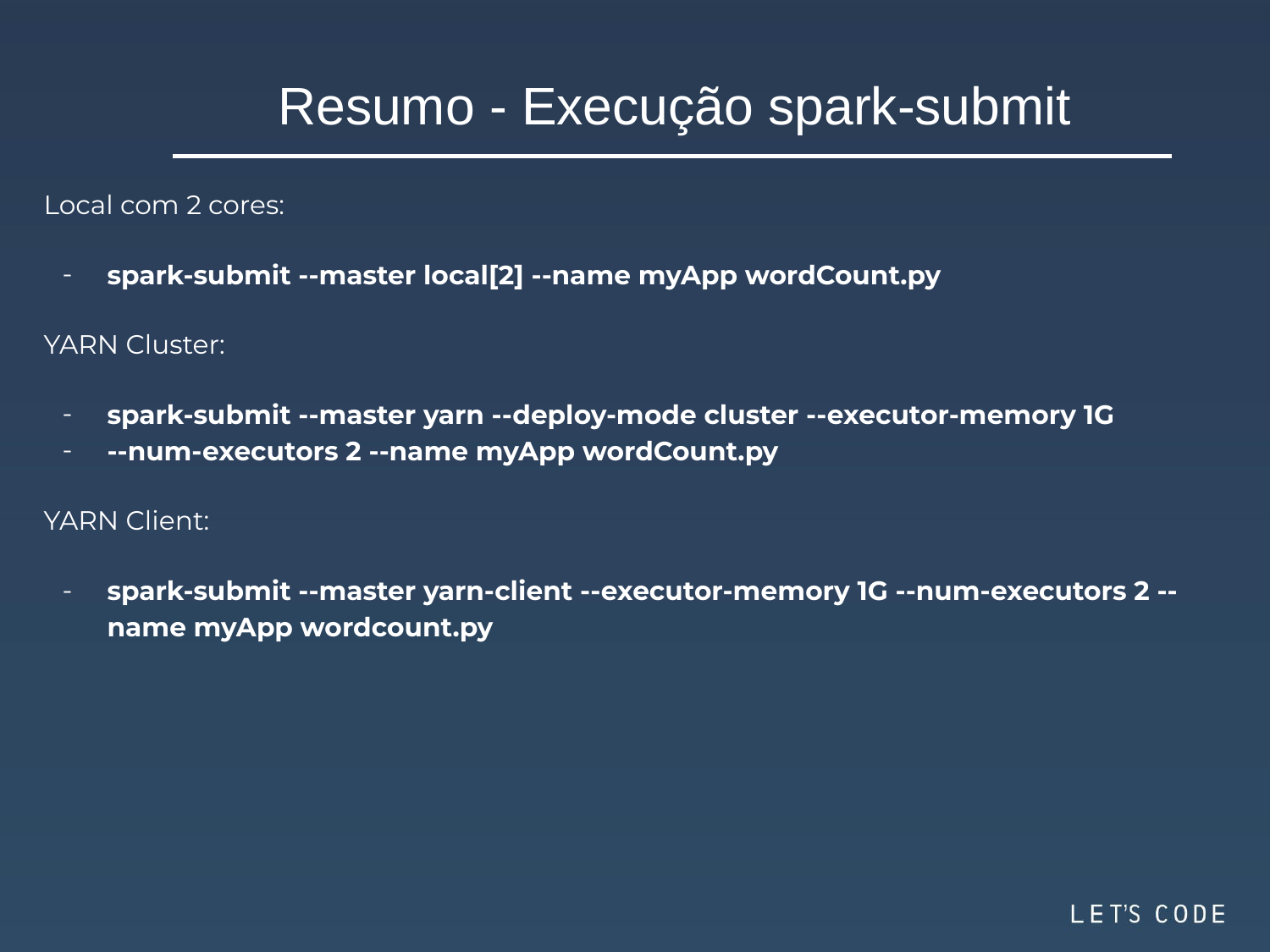

Resumo - Execução spark-submit

Local com 2 cores:
spark-submit --master local[2] --name myApp wordCount.py
YARN Cluster:
spark-submit --master yarn --deploy-mode cluster --executor-memory 1G
--num-executors 2 --name myApp wordCount.py
YARN Client:
spark-submit --master yarn-client --executor-memory 1G --num-executors 2 --name myApp wordcount.py